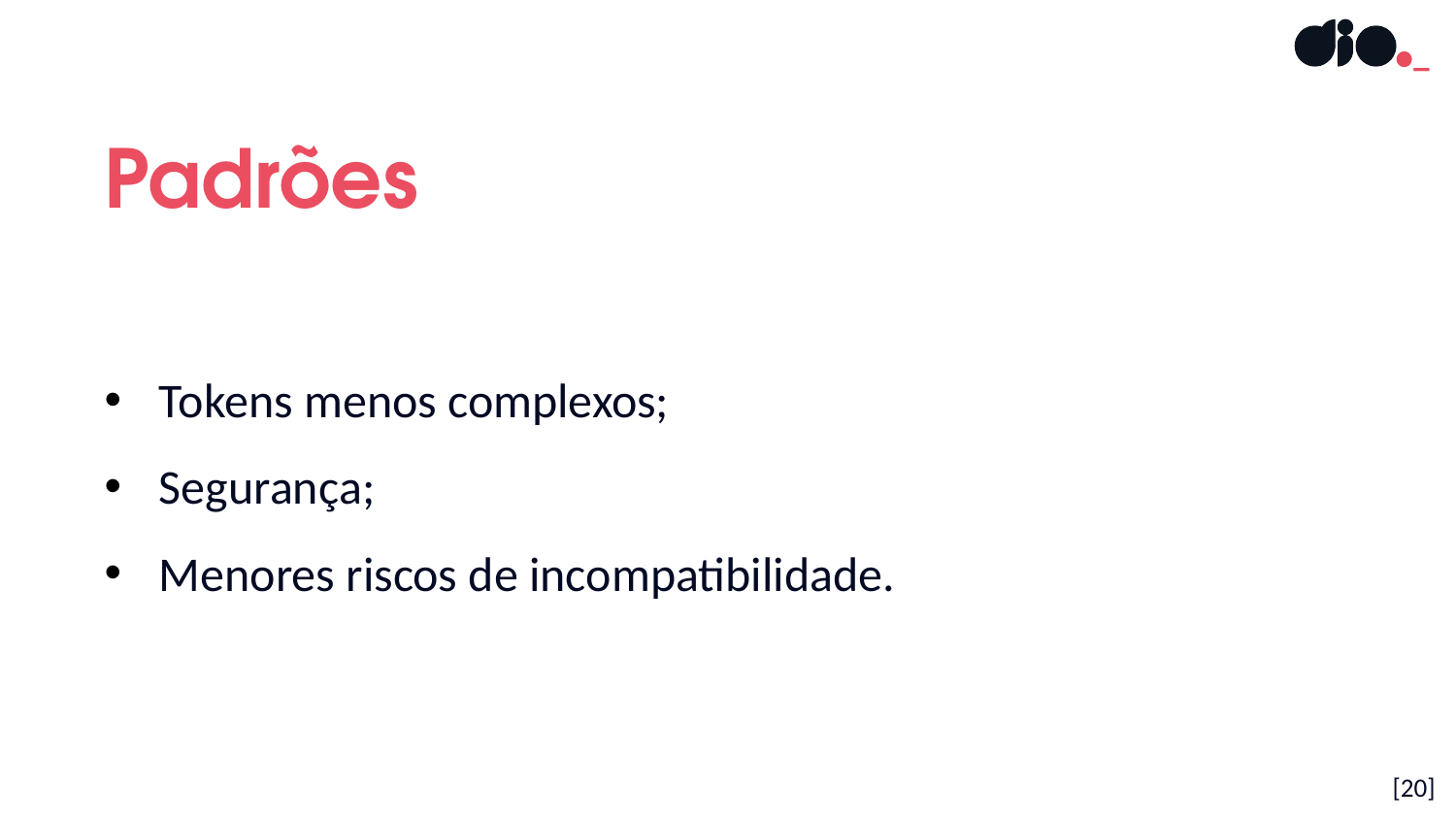

Padrões
Tokens menos complexos;
Segurança;
Menores riscos de incompatibilidade.
[20]